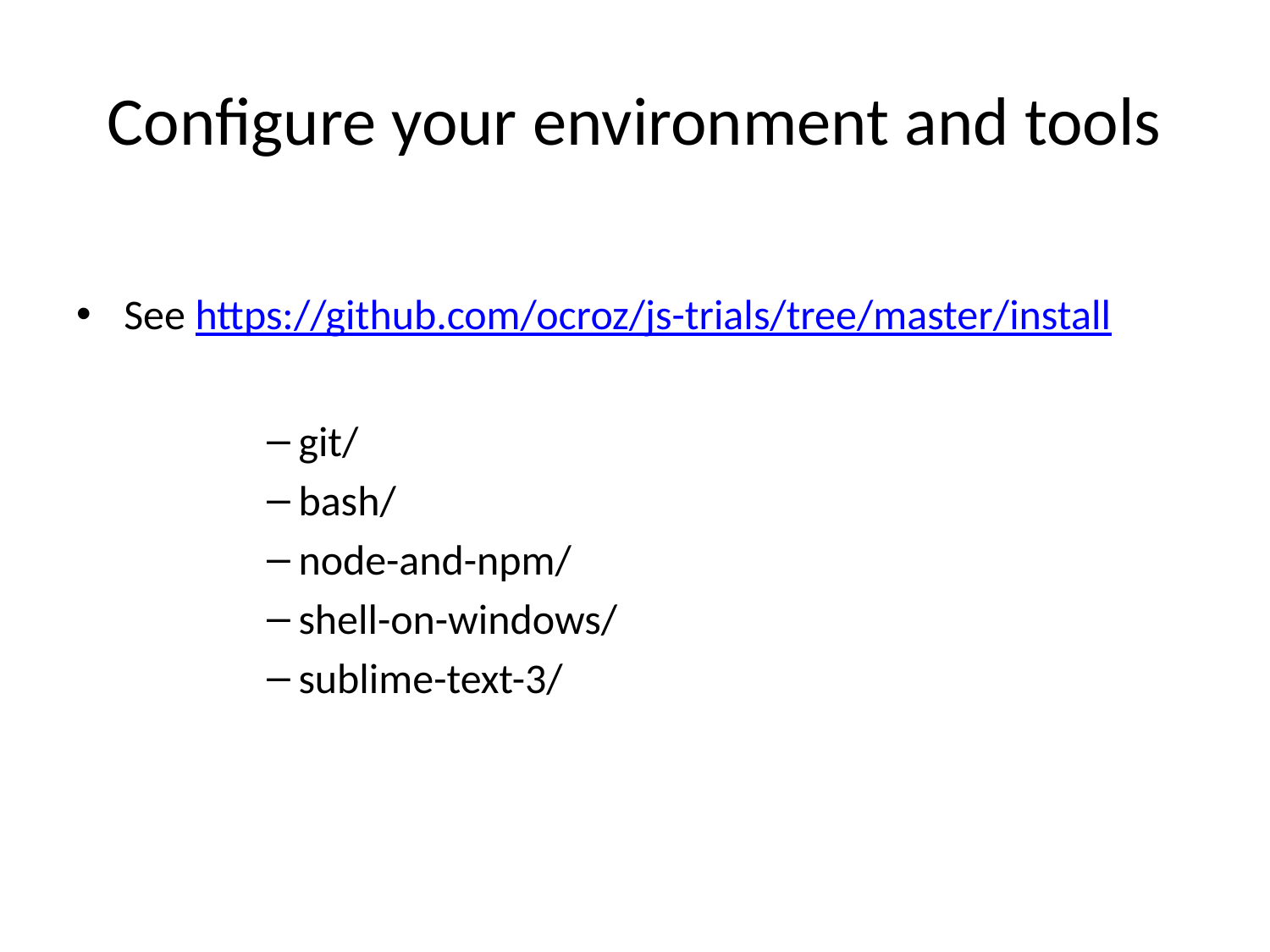

# Configure your environment and tools

See https://github.com/ocroz/js-trials/tree/master/install

git/
bash/
node-and-npm/
shell-on-windows/
sublime-text-3/